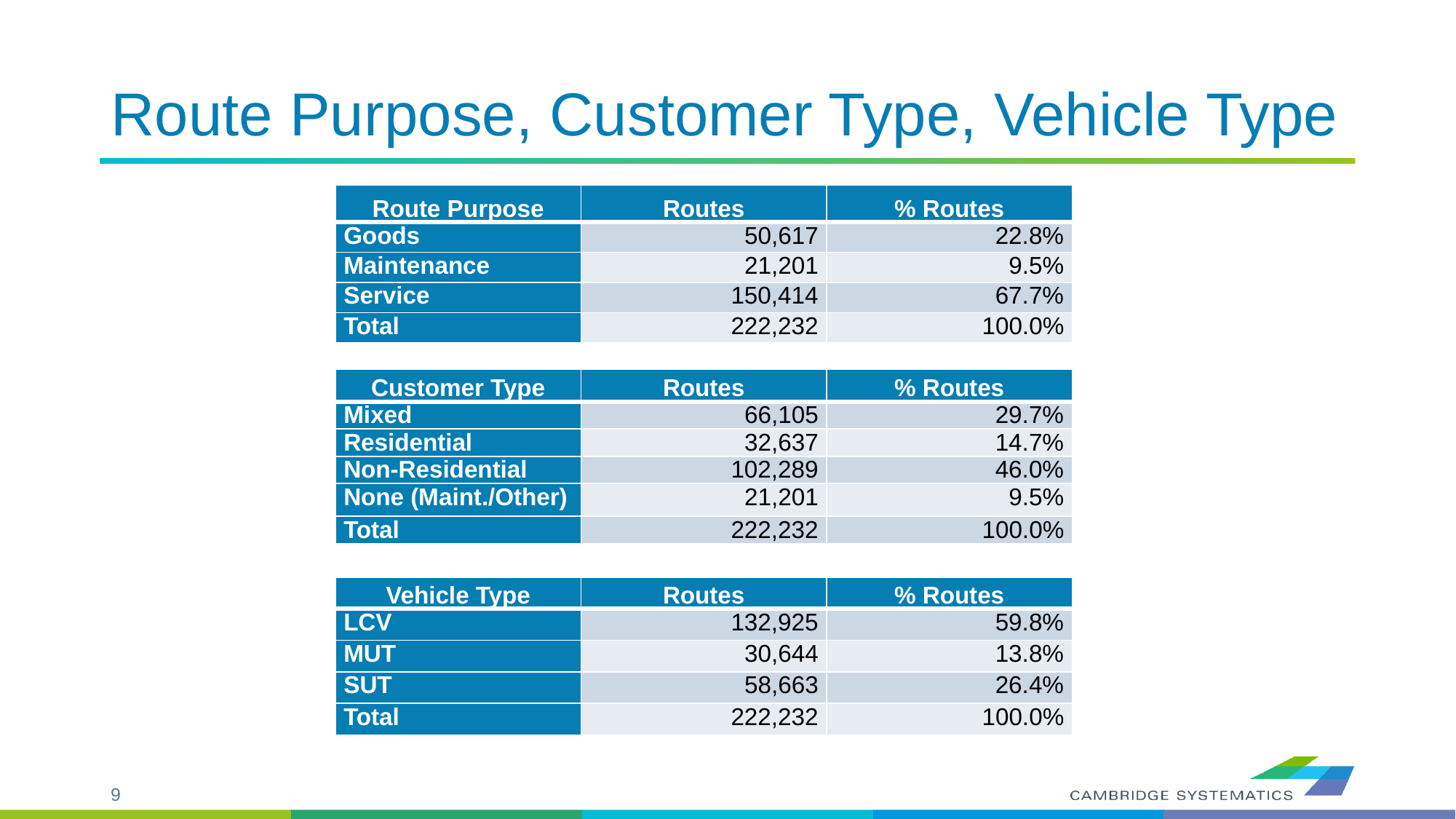

# Route Purpose, Customer Type, Vehicle Type
| Route Purpose | Routes | % Routes |
| --- | --- | --- |
| Goods | 50,617 | 22.8% |
| Maintenance | 21,201 | 9.5% |
| Service | 150,414 | 67.7% |
| Total | 222,232 | 100.0% |
| Customer Type | Routes | % Routes |
| --- | --- | --- |
| Mixed | 66,105 | 29.7% |
| Residential | 32,637 | 14.7% |
| Non-Residential | 102,289 | 46.0% |
| None (Maint./Other) | 21,201 | 9.5% |
| Total | 222,232 | 100.0% |
| Vehicle Type | Routes | % Routes |
| --- | --- | --- |
| LCV | 132,925 | 59.8% |
| MUT | 30,644 | 13.8% |
| SUT | 58,663 | 26.4% |
| Total | 222,232 | 100.0% |